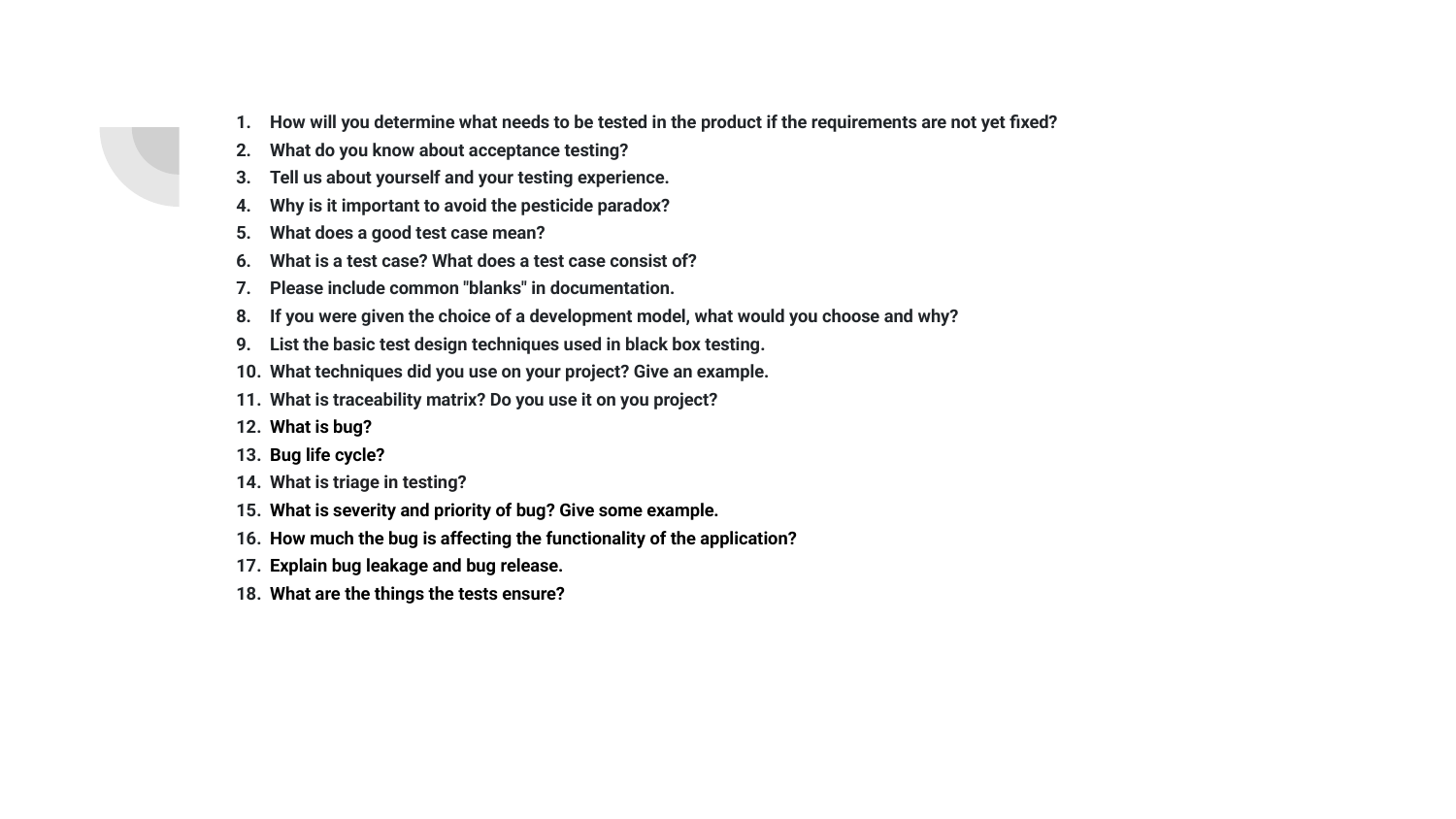

How will you determine what needs to be tested in the product if the requirements are not yet fixed?
What do you know about acceptance testing?
Tell us about yourself and your testing experience.
Why is it important to avoid the pesticide paradox?
What does a good test case mean?
What is a test case? What does a test case consist of?
Please include common "blanks" in documentation.
If you were given the choice of a development model, what would you choose and why?
List the basic test design techniques used in black box testing.
What techniques did you use on your project? Give an example.
What is traceability matrix? Do you use it on you project?
What is bug?
Bug life cycle?
What is triage in testing?
What is severity and priority of bug? Give some example.
How much the bug is affecting the functionality of the application?
Explain bug leakage and bug release.
What are the things the tests ensure?